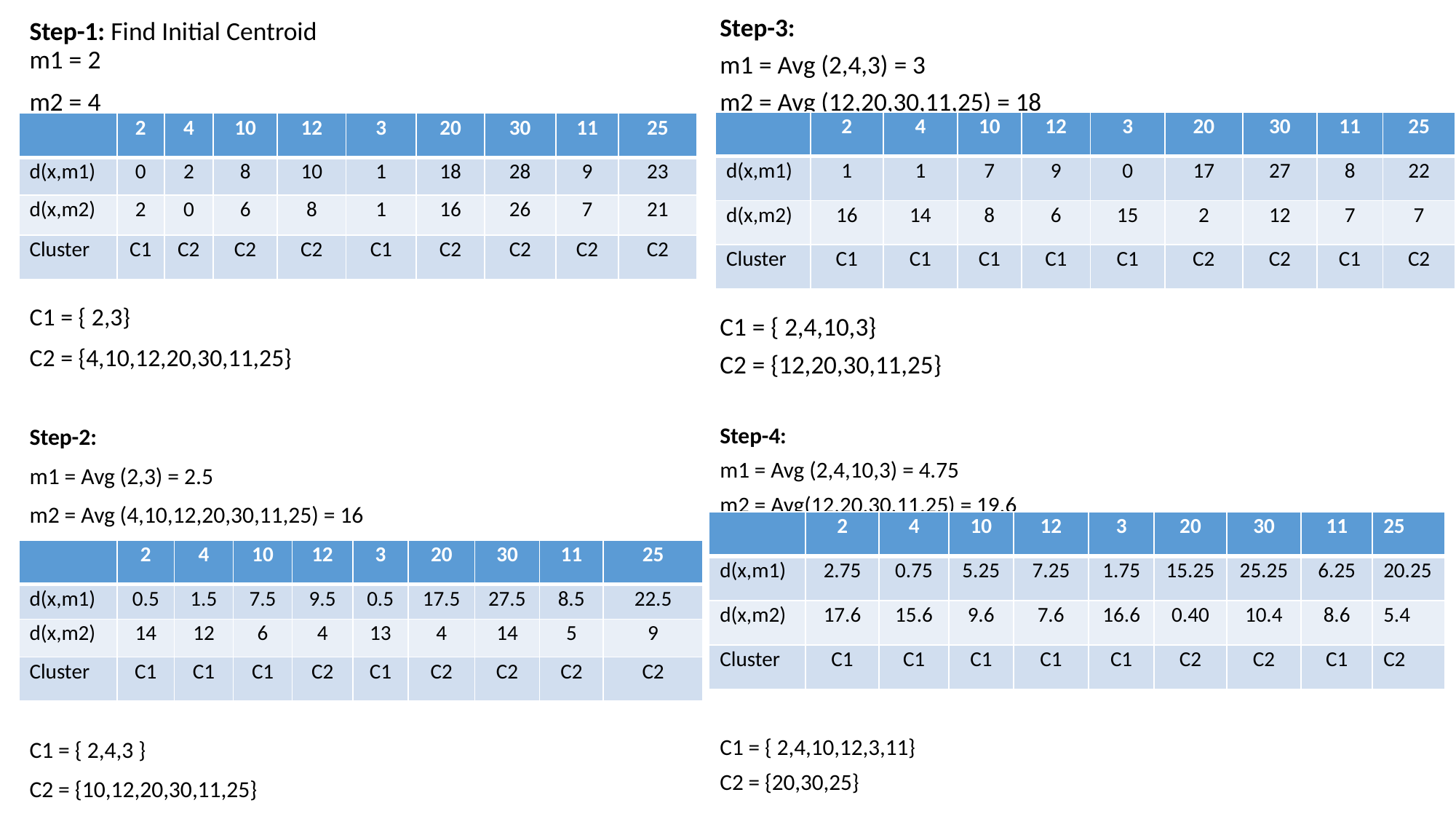

Step-1: Find Initial Centroid
m1 = 2
m2 = 4

C1 = { 2,3}
C2 = {4,10,12,20,30,11,25}

Step-2:
m1 = Avg (2,3) = 2.5
m2 = Avg (4,10,12,20,30,11,25) = 16

C1 = { 2,4,3 }
C2 = {10,12,20,30,11,25}

Step-3:
m1 = Avg (2,4,3) = 3
m2 = Avg (12,20,30,11,25) = 18

C1 = { 2,4,10,3}
C2 = {12,20,30,11,25}

Step-4:
m1 = Avg (2,4,10,3) = 4.75
m2 = Avg(12,20,30,11,25) = 19.6

C1 = { 2,4,10,12,3,11}
C2 = {20,30,25}

|  | 2 | 4 | 10 | 12 | 3 | 20 | 30 | 11 | 25 |
| --- | --- | --- | --- | --- | --- | --- | --- | --- | --- |
| d(x,m1) | 1 | 1 | 7 | 9 | 0 | 17 | 27 | 8 | 22 |
| d(x,m2) | 16 | 14 | 8 | 6 | 15 | 2 | 12 | 7 | 7 |
| Cluster | C1 | C1 | C1 | C1 | C1 | C2 | C2 | C1 | C2 |
|  | 2 | 4 | 10 | 12 | 3 | 20 | 30 | 11 | 25 |
| --- | --- | --- | --- | --- | --- | --- | --- | --- | --- |
| d(x,m1) | 0 | 2 | 8 | 10 | 1 | 18 | 28 | 9 | 23 |
| d(x,m2) | 2 | 0 | 6 | 8 | 1 | 16 | 26 | 7 | 21 |
| Cluster | C1 | C2 | C2 | C2 | C1 | C2 | C2 | C2 | C2 |
|  | 2 | 4 | 10 | 12 | 3 | 20 | 30 | 11 | 25 |
| --- | --- | --- | --- | --- | --- | --- | --- | --- | --- |
| d(x,m1) | 2.75 | 0.75 | 5.25 | 7.25 | 1.75 | 15.25 | 25.25 | 6.25 | 20.25 |
| d(x,m2) | 17.6 | 15.6 | 9.6 | 7.6 | 16.6 | 0.40 | 10.4 | 8.6 | 5.4 |
| Cluster | C1 | C1 | C1 | C1 | C1 | C2 | C2 | C1 | C2 |
|  | 2 | 4 | 10 | 12 | 3 | 20 | 30 | 11 | 25 |
| --- | --- | --- | --- | --- | --- | --- | --- | --- | --- |
| d(x,m1) | 0.5 | 1.5 | 7.5 | 9.5 | 0.5 | 17.5 | 27.5 | 8.5 | 22.5 |
| d(x,m2) | 14 | 12 | 6 | 4 | 13 | 4 | 14 | 5 | 9 |
| Cluster | C1 | C1 | C1 | C2 | C1 | C2 | C2 | C2 | C2 |